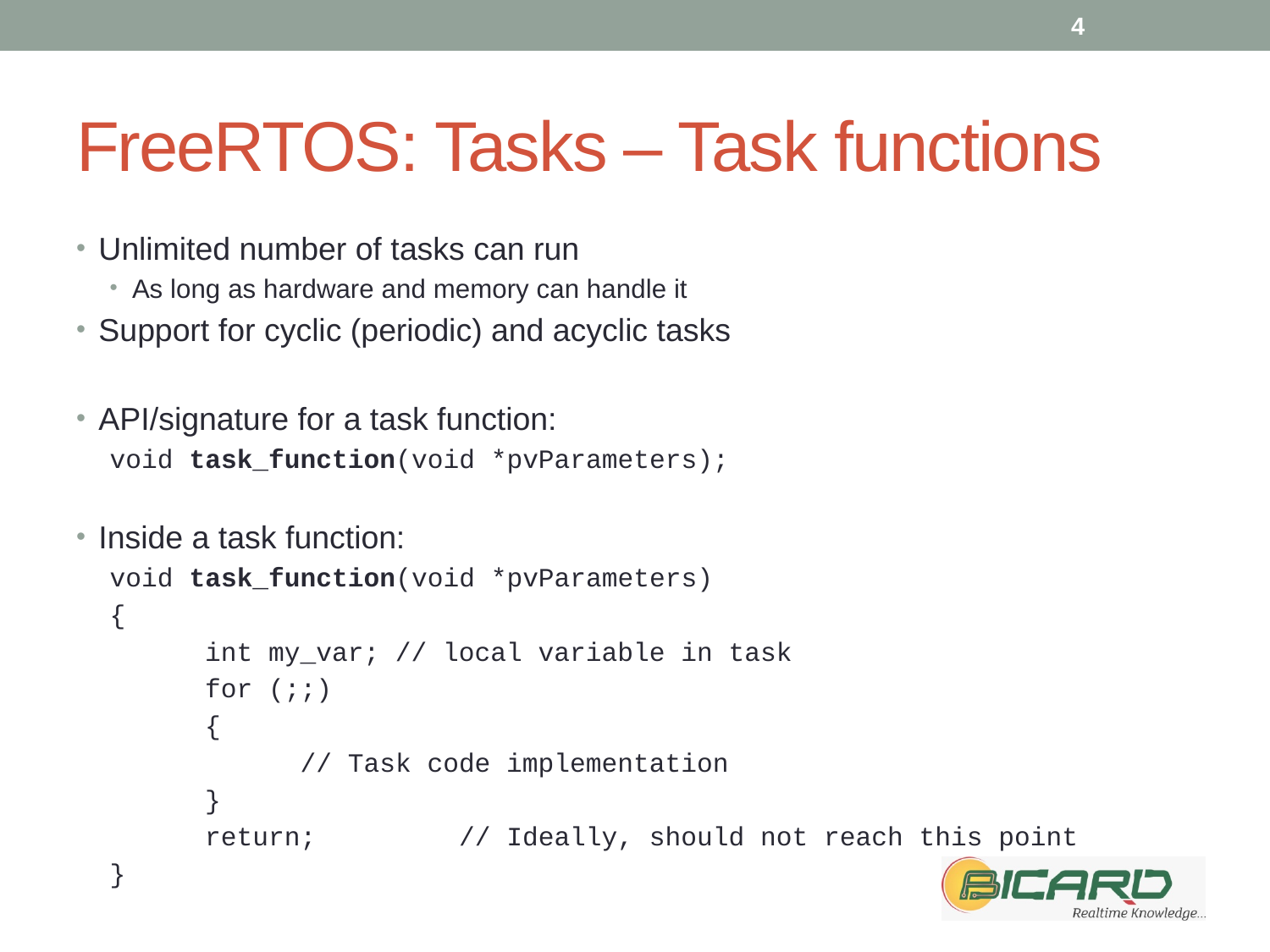

4
# FreeRTOS: Tasks – Task functions
Unlimited number of tasks can run
As long as hardware and memory can handle it
Support for cyclic (periodic) and acyclic tasks

API/signature for a task function:
void task_function(void *pvParameters);

Inside a task function:
void task_function(void *pvParameters)
{
	int my_var; // local variable in task
	for (;;)
	{
		// Task code implementation
	}
	return;	    // Ideally, should not reach this point
}